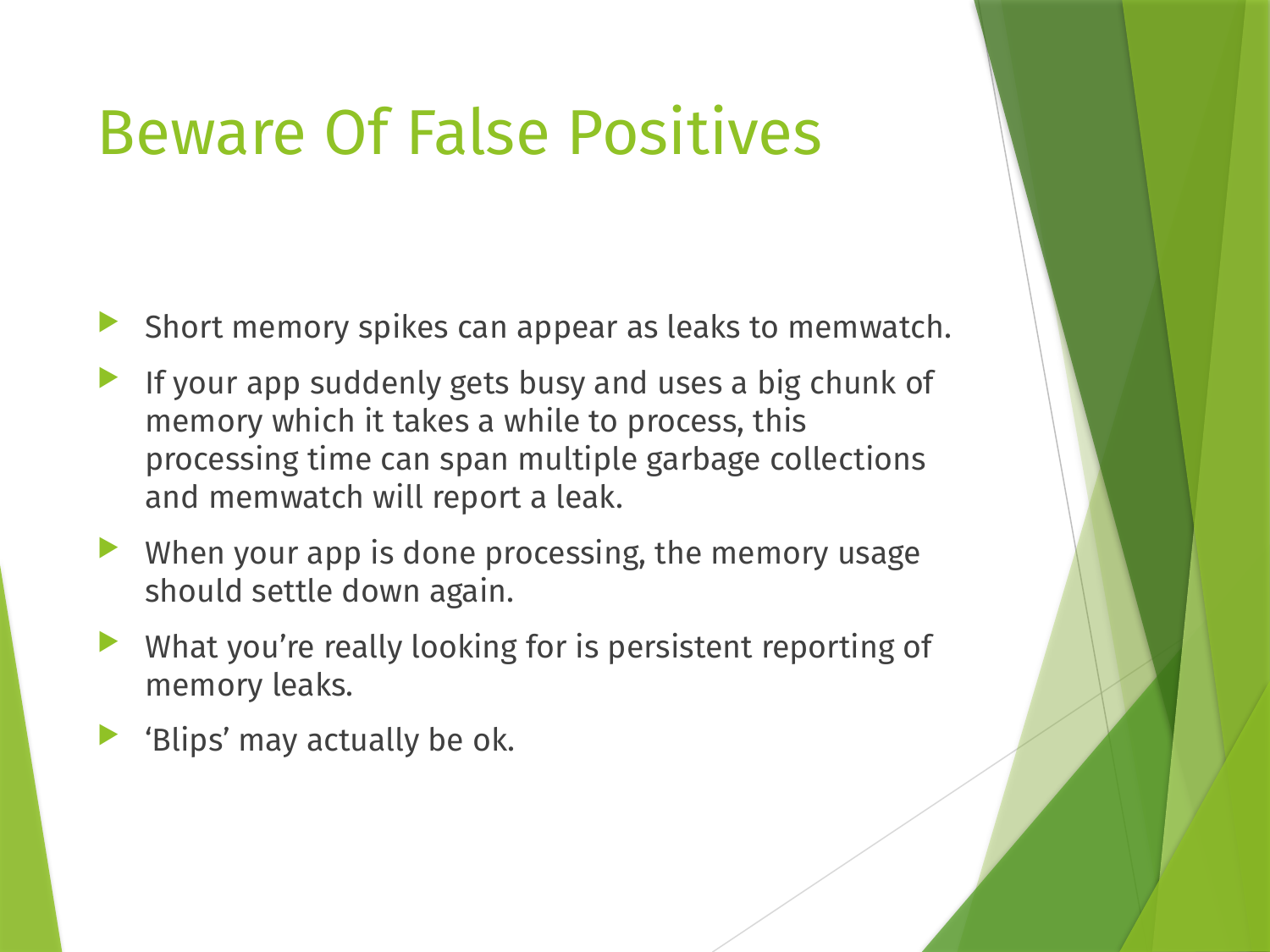

# Beware Of False Positives
Short memory spikes can appear as leaks to memwatch.
If your app suddenly gets busy and uses a big chunk of memory which it takes a while to process, this processing time can span multiple garbage collections and memwatch will report a leak.
When your app is done processing, the memory usage should settle down again.
What you’re really looking for is persistent reporting of memory leaks.
‘Blips’ may actually be ok.